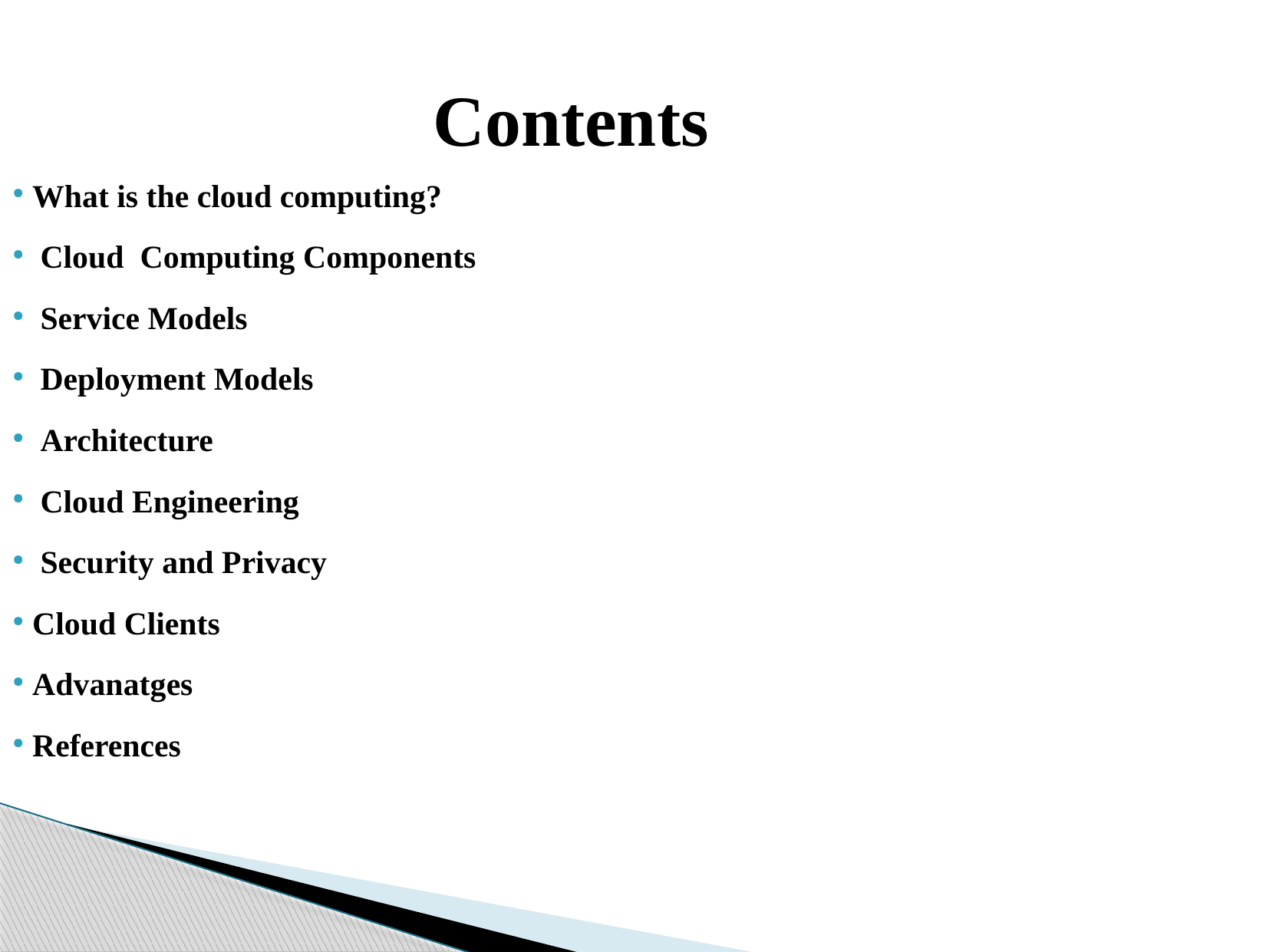

Contents
 What is the cloud computing?
  Cloud  Computing Components
  Service Models
  Deployment Models
  Architecture
  Cloud Engineering
  Security and Privacy
 Cloud Clients
 Advanatges
 References